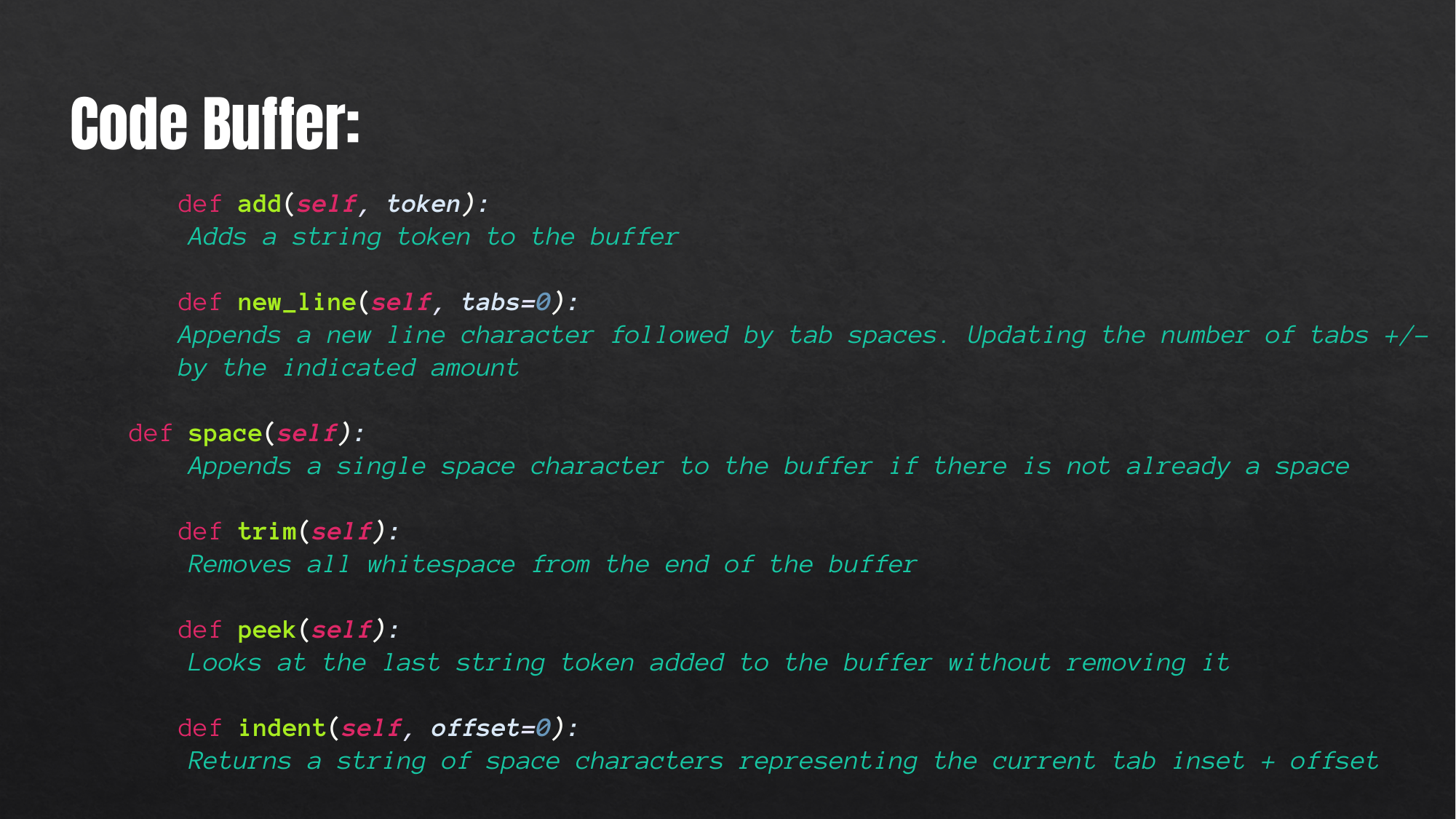

Code Buffer:
	def add(self, token):
        Adds a string token to the buffer

	def new_line(self, tabs=0):
Appends a new line character followed by tab spaces. Updating the number of tabs +/- by the indicated amount

    def space(self):
        Appends a single space character to the buffer if there is not already a space

	def trim(self):
        Removes all whitespace from the end of the buffer

	def peek(self):
        Looks at the last string token added to the buffer without removing it

	def indent(self, offset=0):
        Returns a string of space characters representing the current tab inset + offset